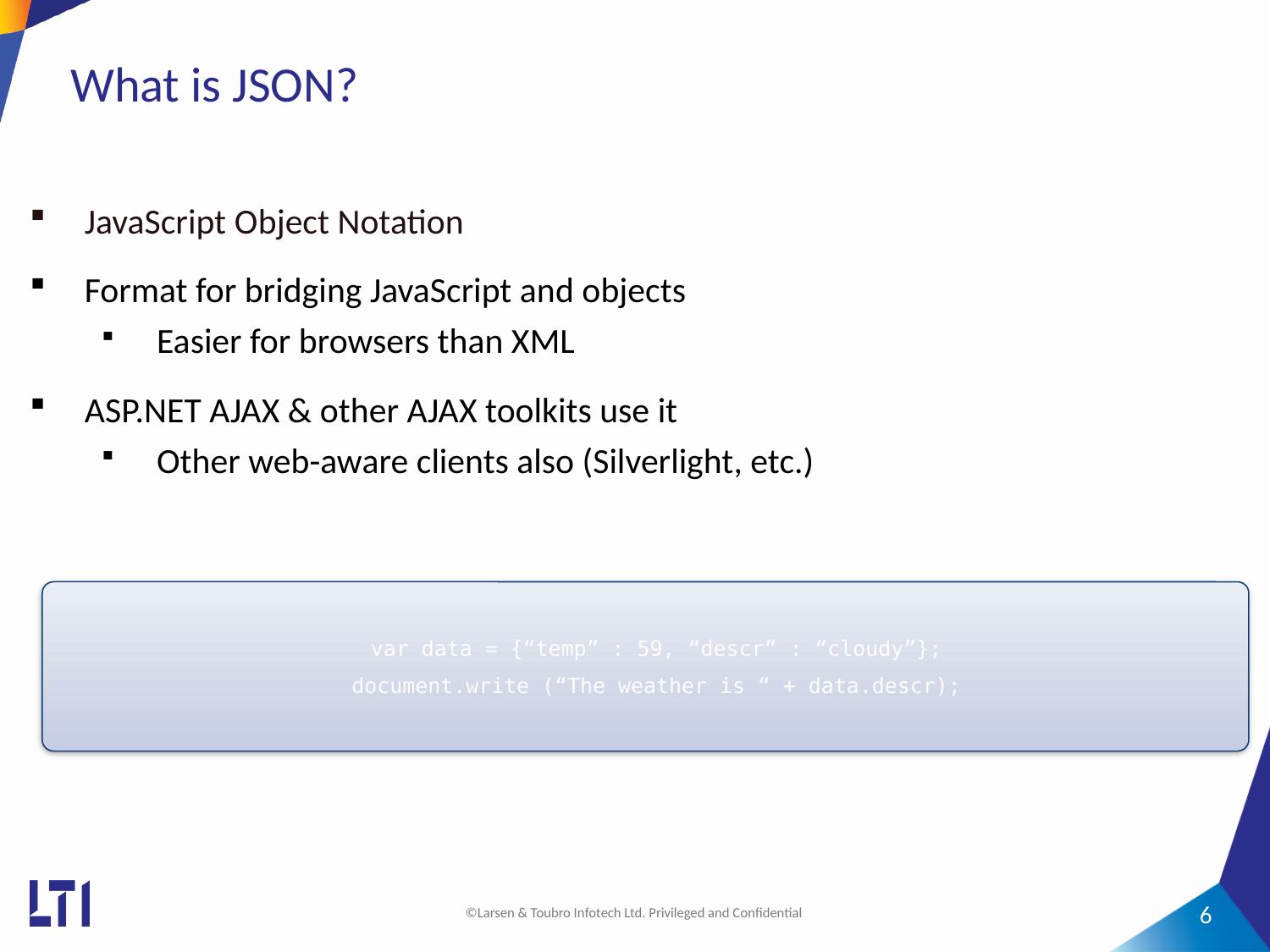

What is JSON?
JavaScript Object Notation
Format for bridging JavaScript and objects
Easier for browsers than XML
ASP.NET AJAX & other AJAX toolkits use it
Other web-aware clients also (Silverlight, etc.)
var data = {“temp” : 59, “descr” : “cloudy”};
document.write (“The weather is “ + data.descr);